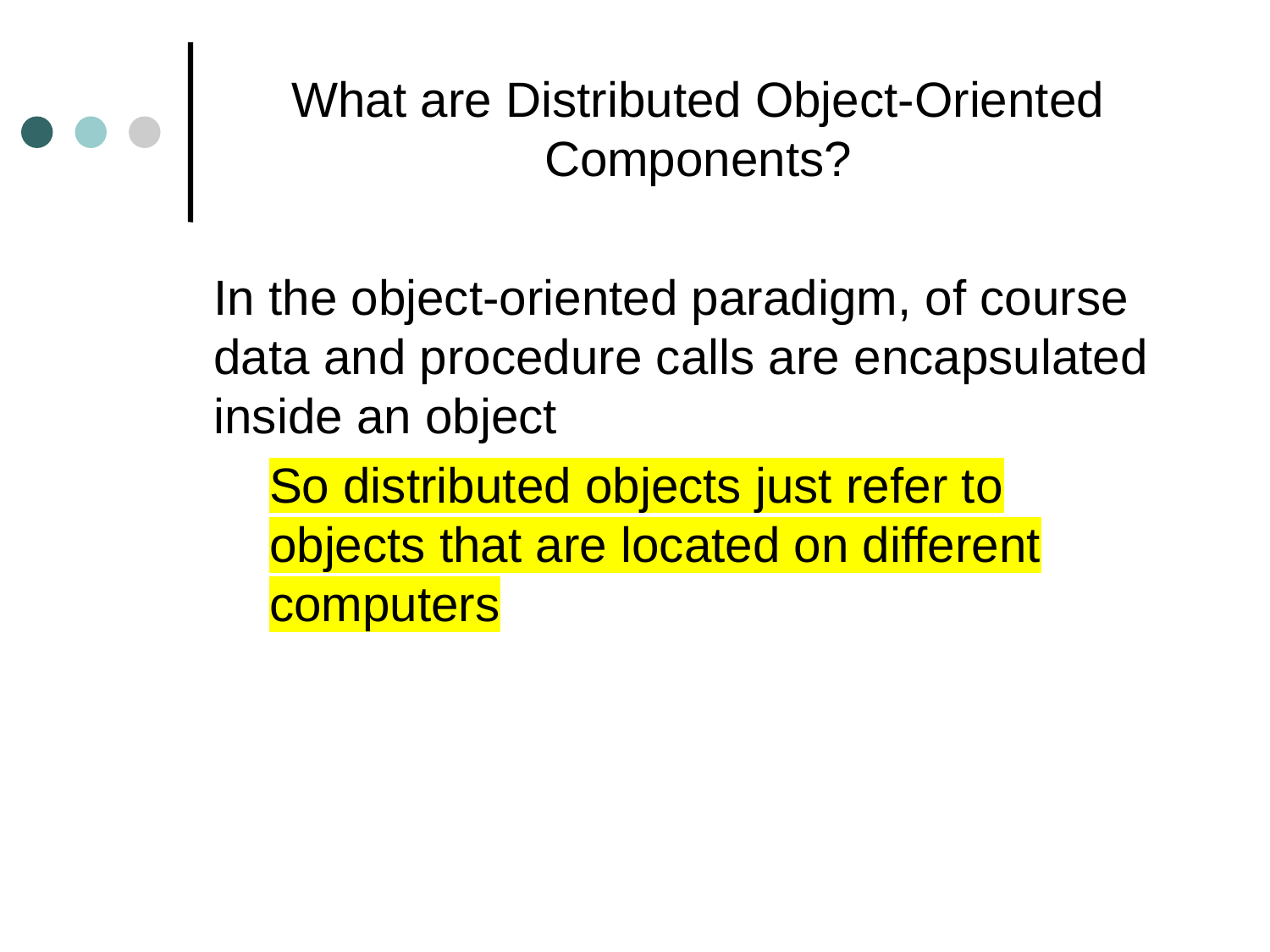

# What are Distributed Object-Oriented Components?

In the object-oriented paradigm, of course data and procedure calls are encapsulated inside an object
So distributed objects just refer to objects that are located on different computers